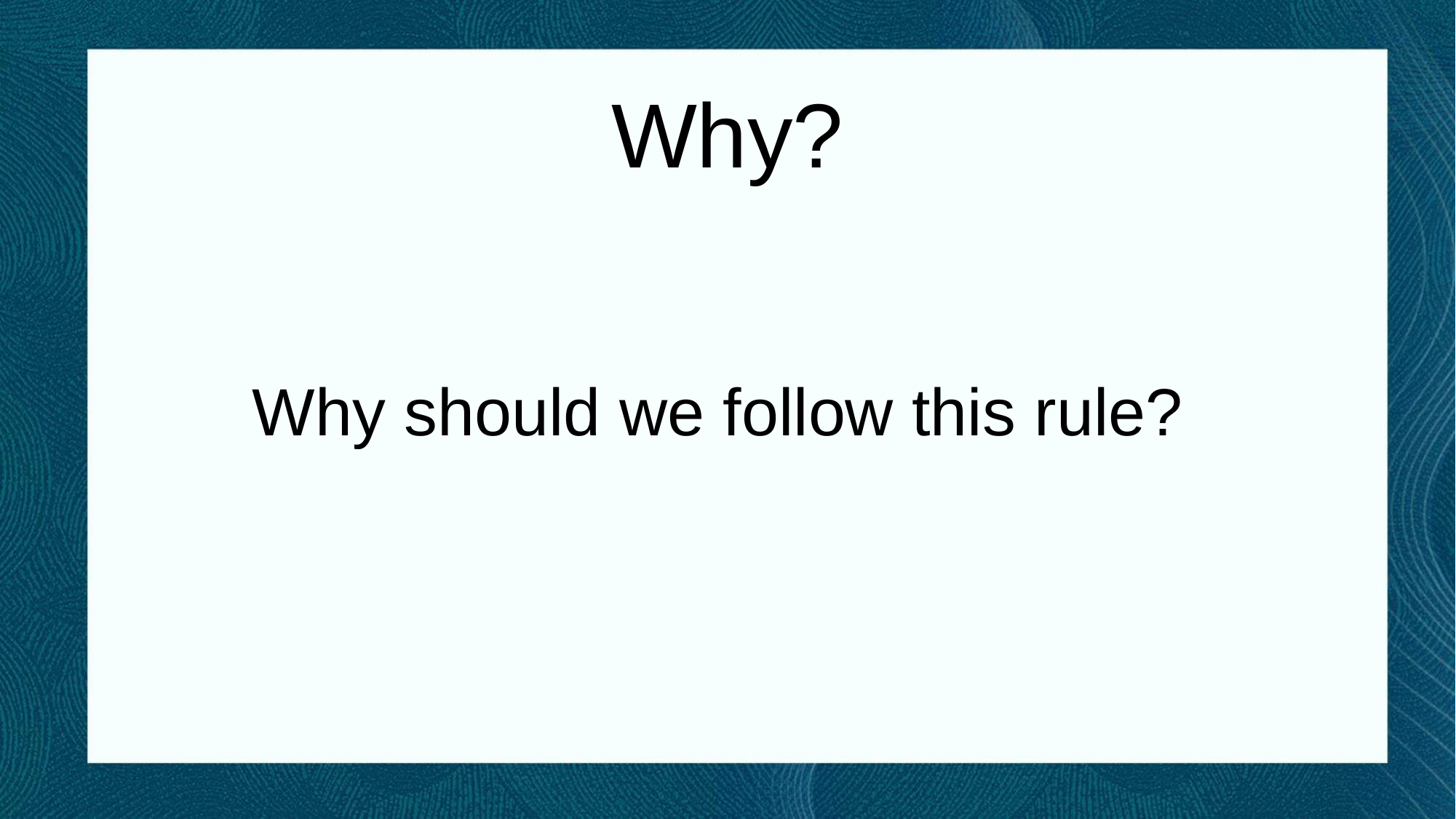

Why?
Why should we follow this rule?